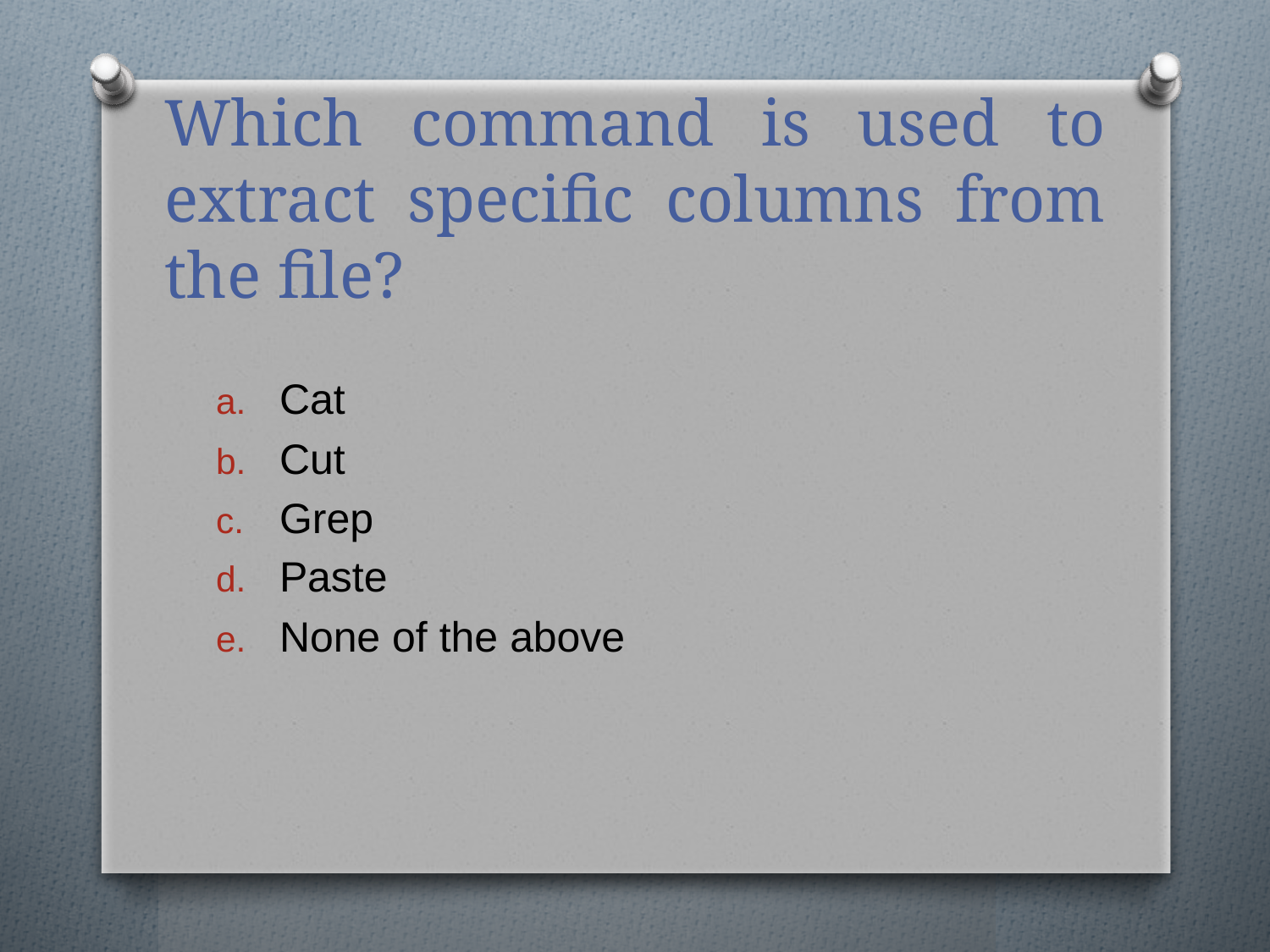

# Which command is used to extract specific columns from the file?
Cat
Cut
Grep
Paste
None of the above